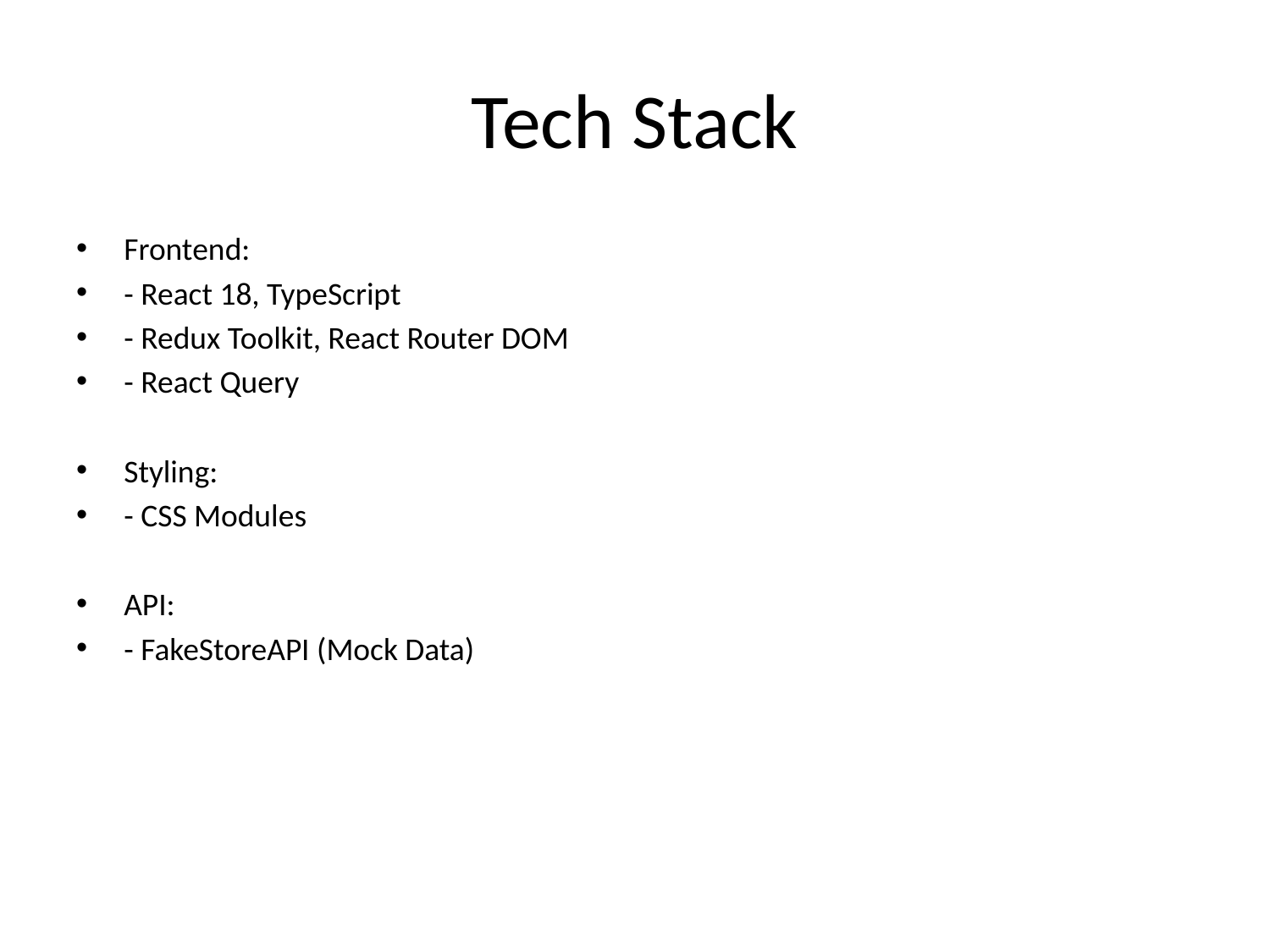

# Tech Stack
Frontend:
- React 18, TypeScript
- Redux Toolkit, React Router DOM
- React Query

Styling:
- CSS Modules

API:
- FakeStoreAPI (Mock Data)